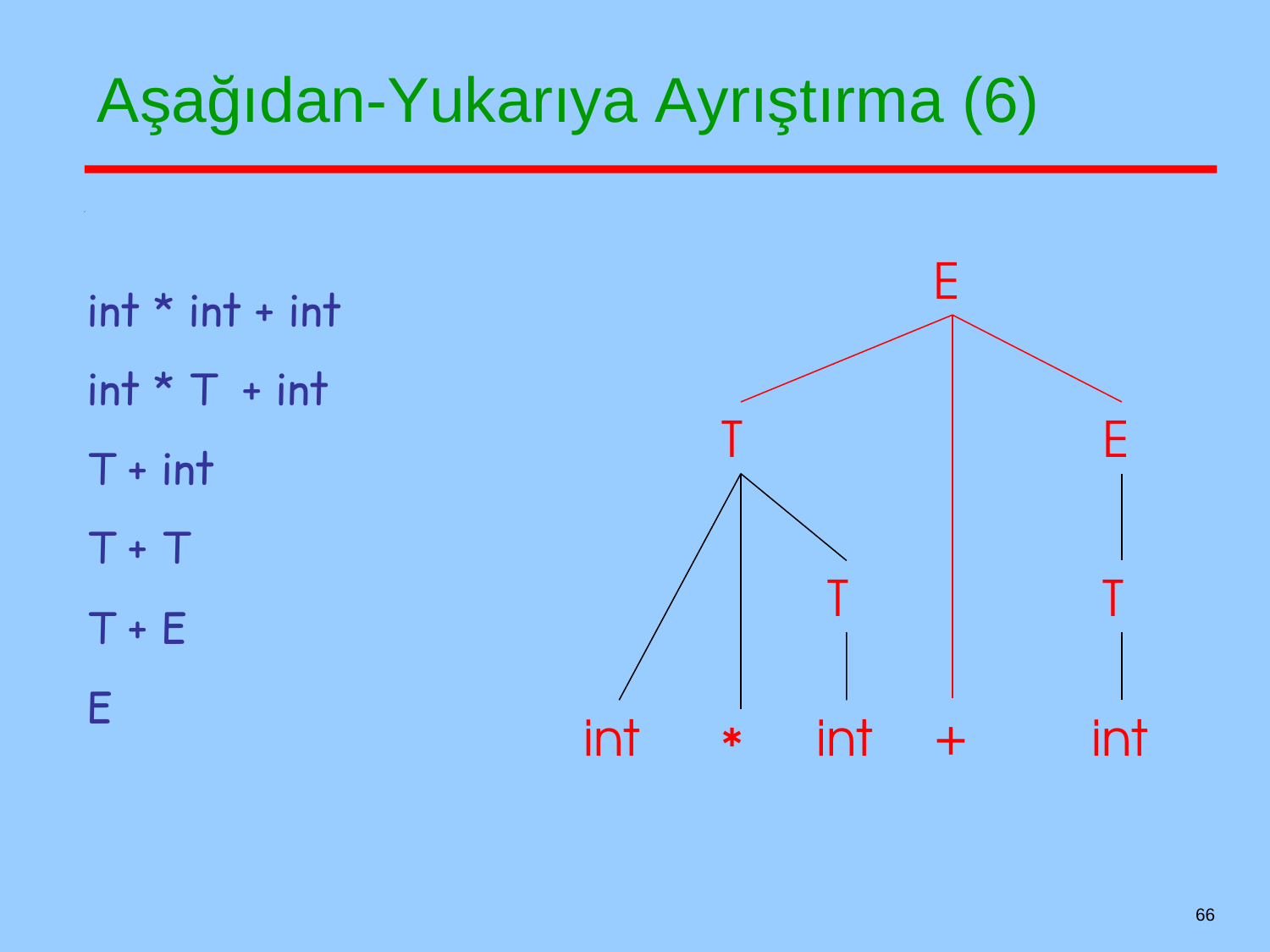

# Aşağıdan-Yukarıya Ayrıştırma (6)
E
| int \* int + int |
| --- |
| int \* T + int |
| T + int |
| T + T |
| T + E |
| E |
T
E
T
T
+
int
int
int
*
66